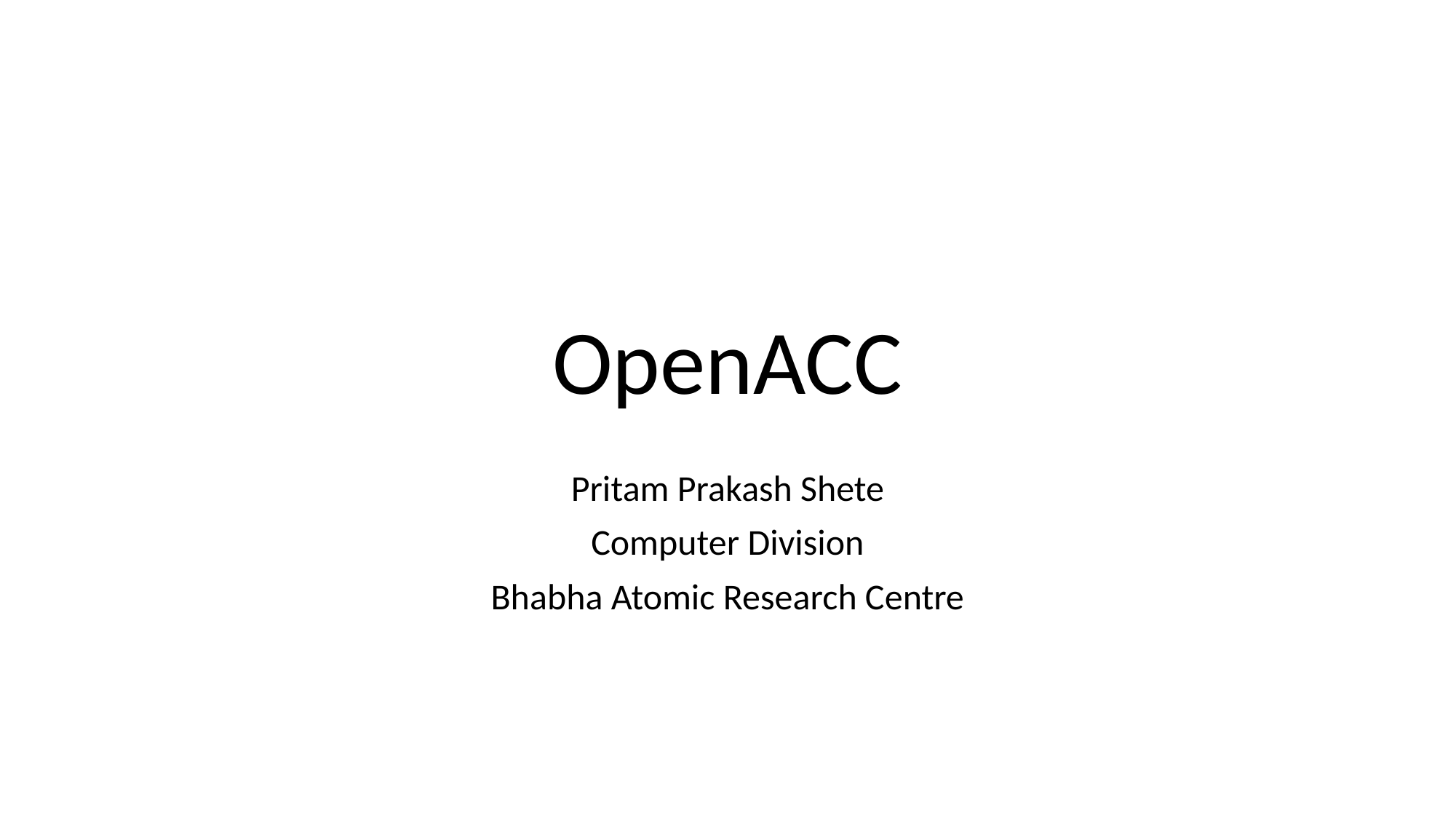

# OpenACC
Pritam Prakash Shete
Computer Division
Bhabha Atomic Research Centre